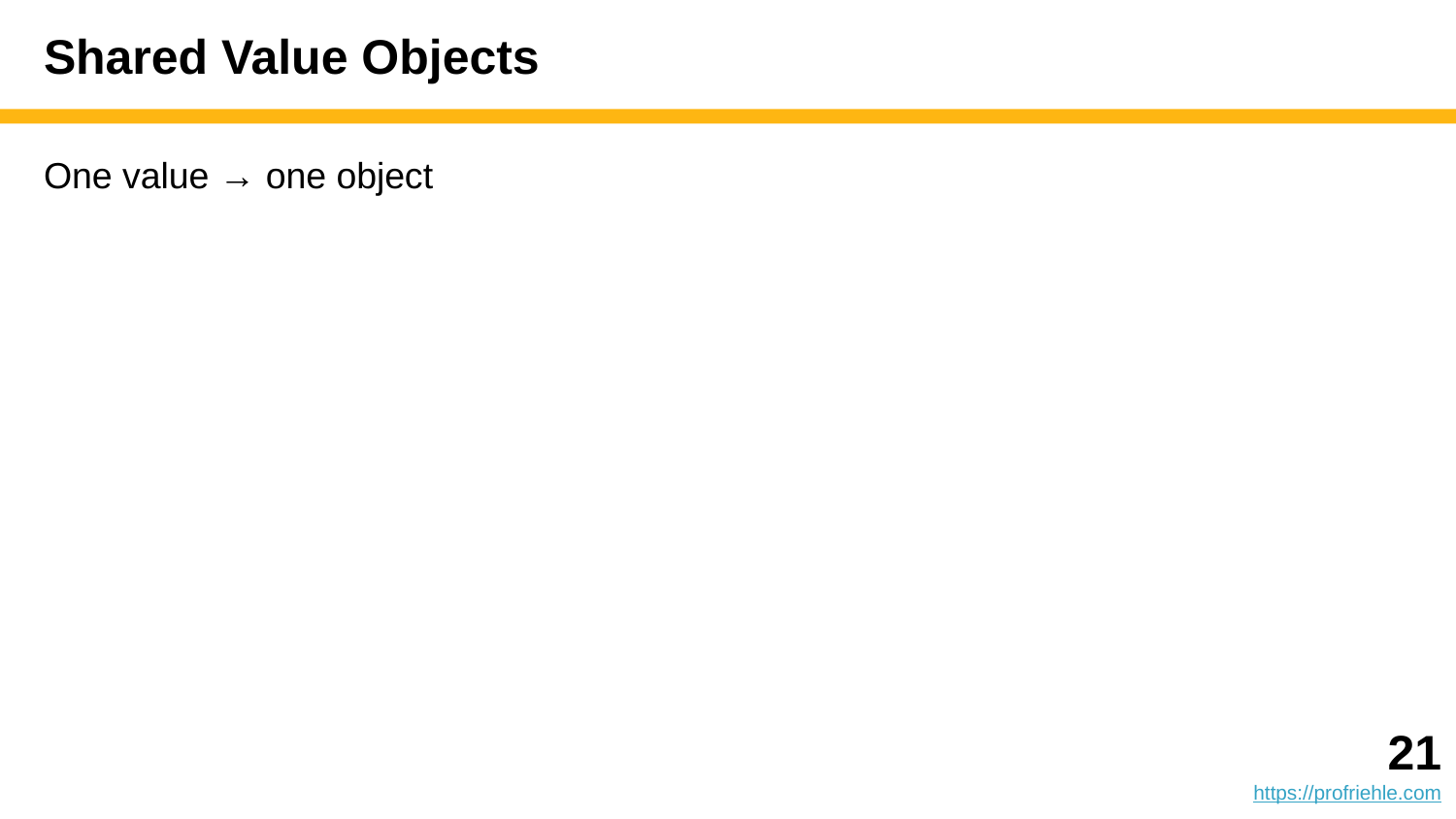

# Shared Value Objects
One value → one object

21
https://profriehle.com